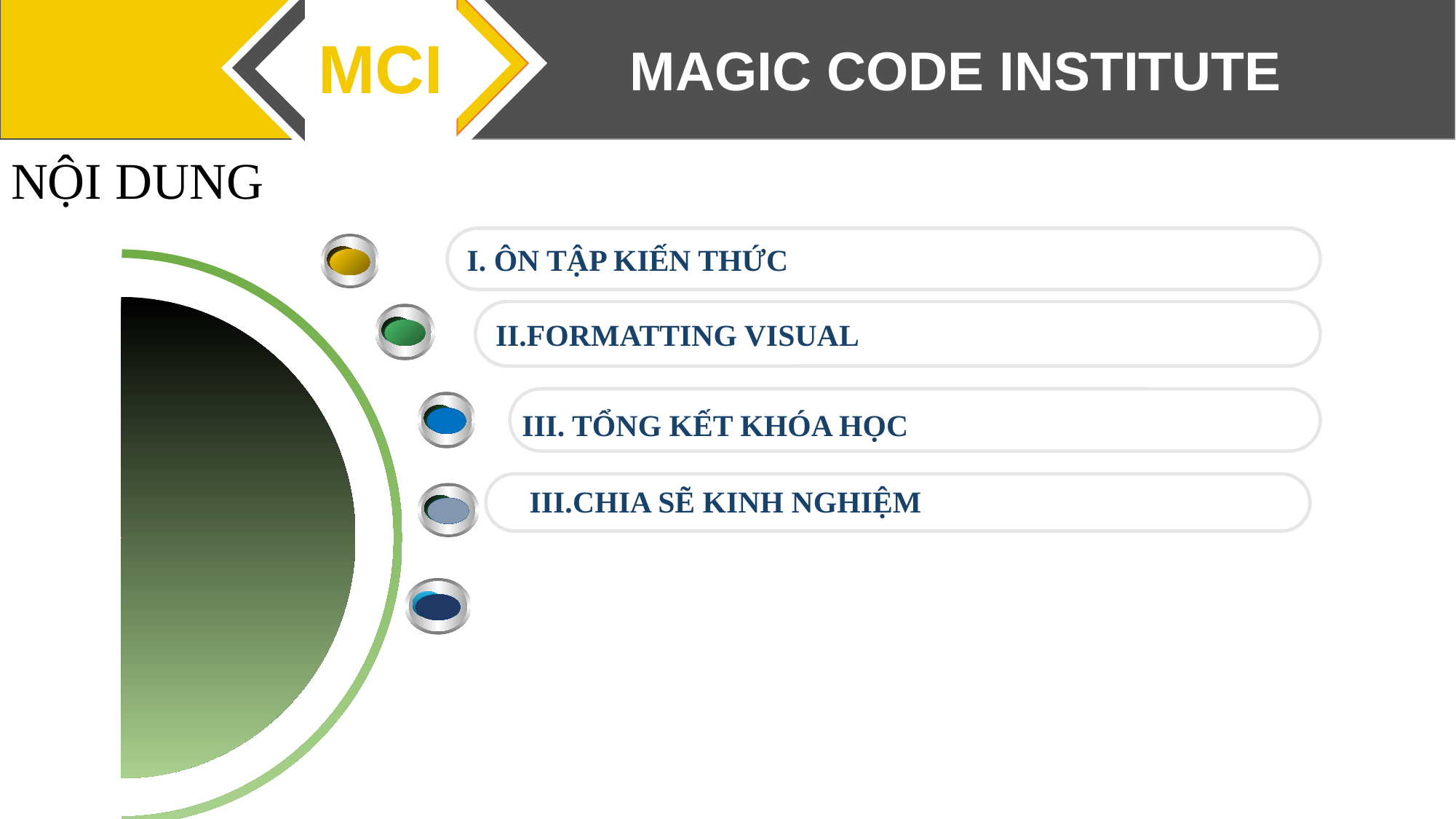

NỘI DUNG
I. ÔN TẬP KIẾN THỨC

II.FORMATTING VISUAL

III. TỔNG KẾT KHÓA HỌC

III.CHIA SẼ KINH NGHIỆM